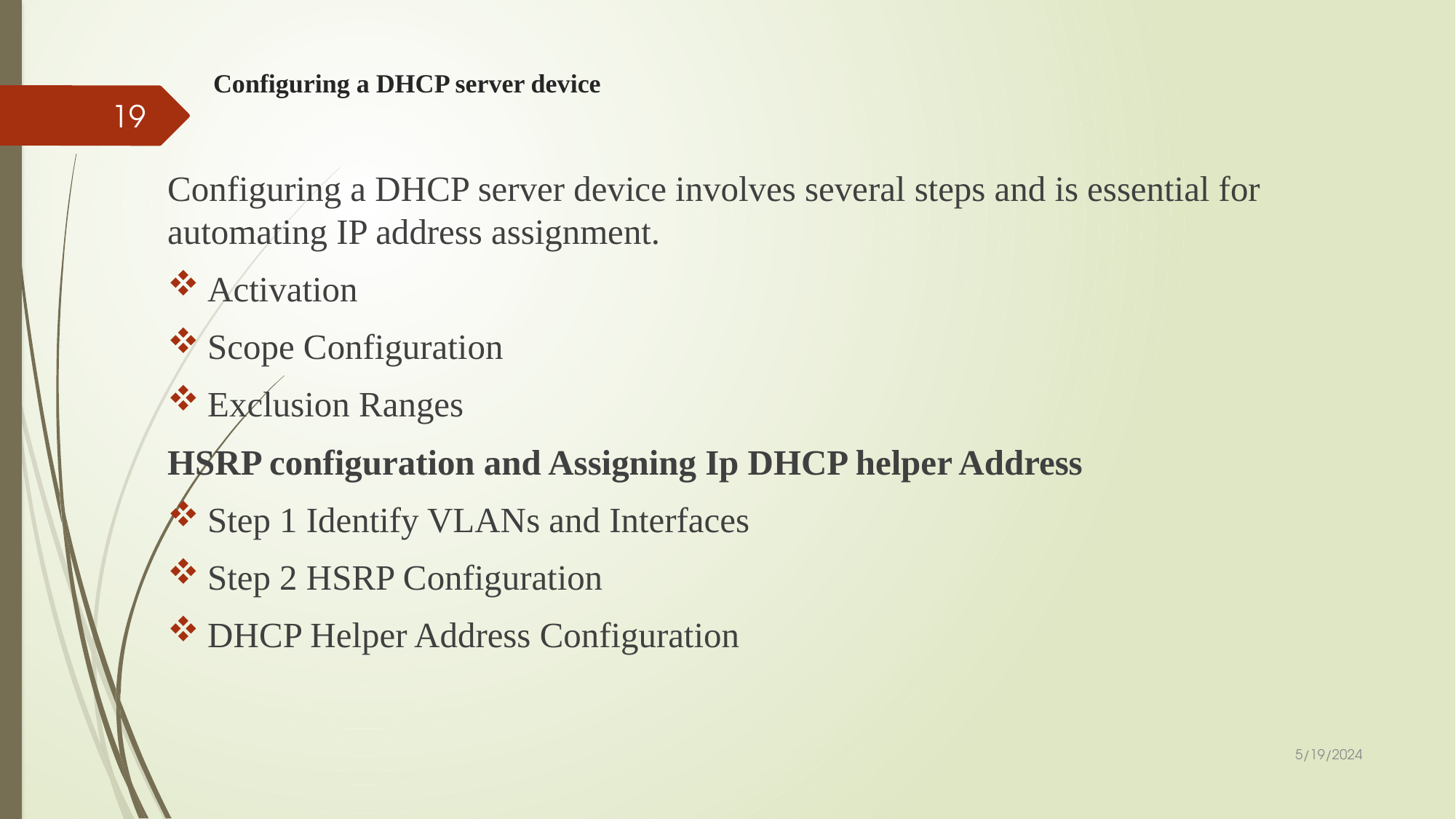

# Configuring a DHCP server device
19
Configuring a DHCP server device involves several steps and is essential for automating IP address assignment.
Activation
Scope Configuration
Exclusion Ranges
HSRP configuration and Assigning Ip DHCP helper Address
Step 1 Identify VLANs and Interfaces
Step 2 HSRP Configuration
DHCP Helper Address Configuration

5/19/2024